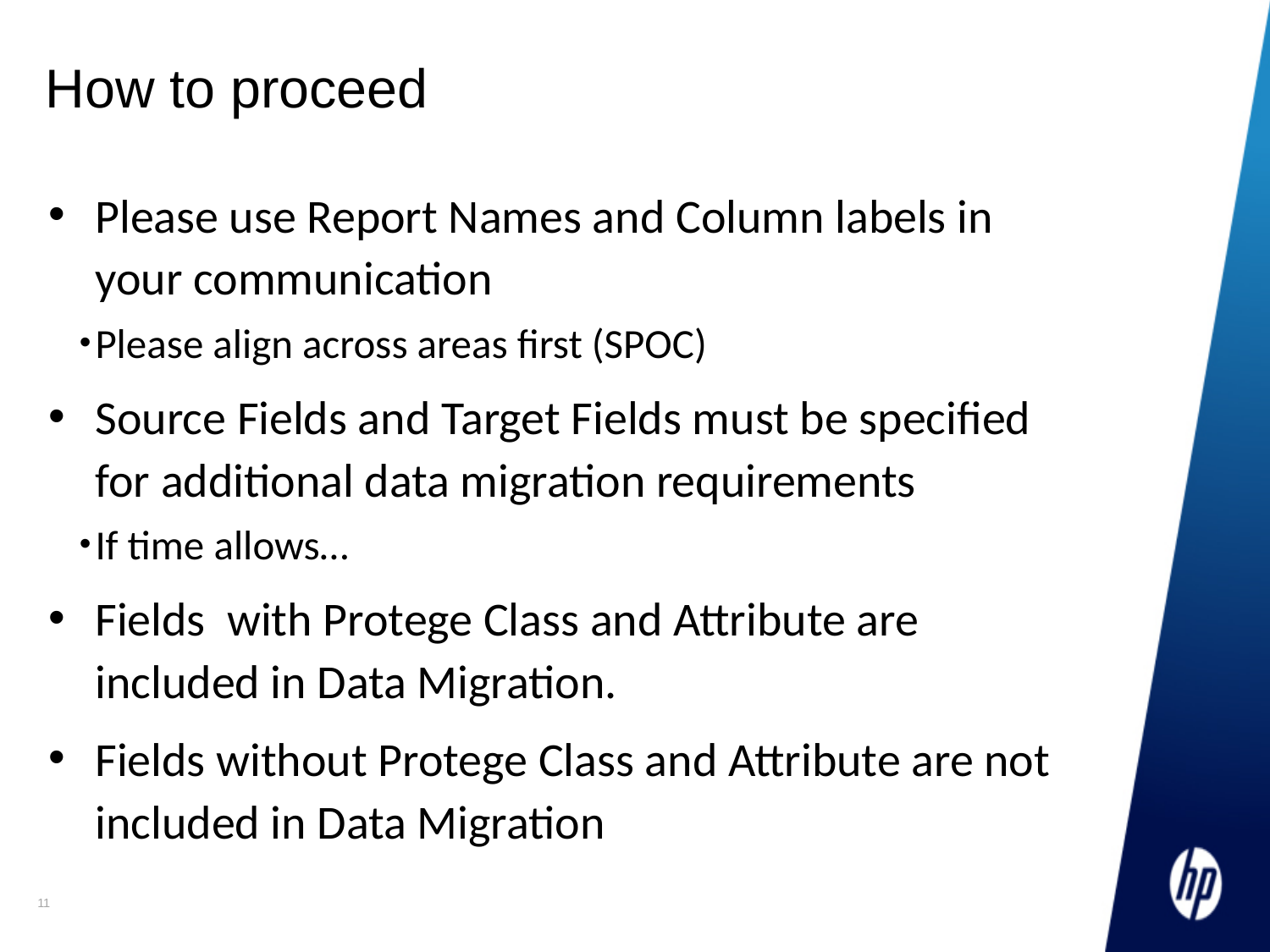

# How to proceed
Please use Report Names and Column labels in your communication
Please align across areas first (SPOC)
Source Fields and Target Fields must be specified for additional data migration requirements
If time allows…
Fields  with Protege Class and Attribute are included in Data Migration.
Fields without Protege Class and Attribute are not included in Data Migration